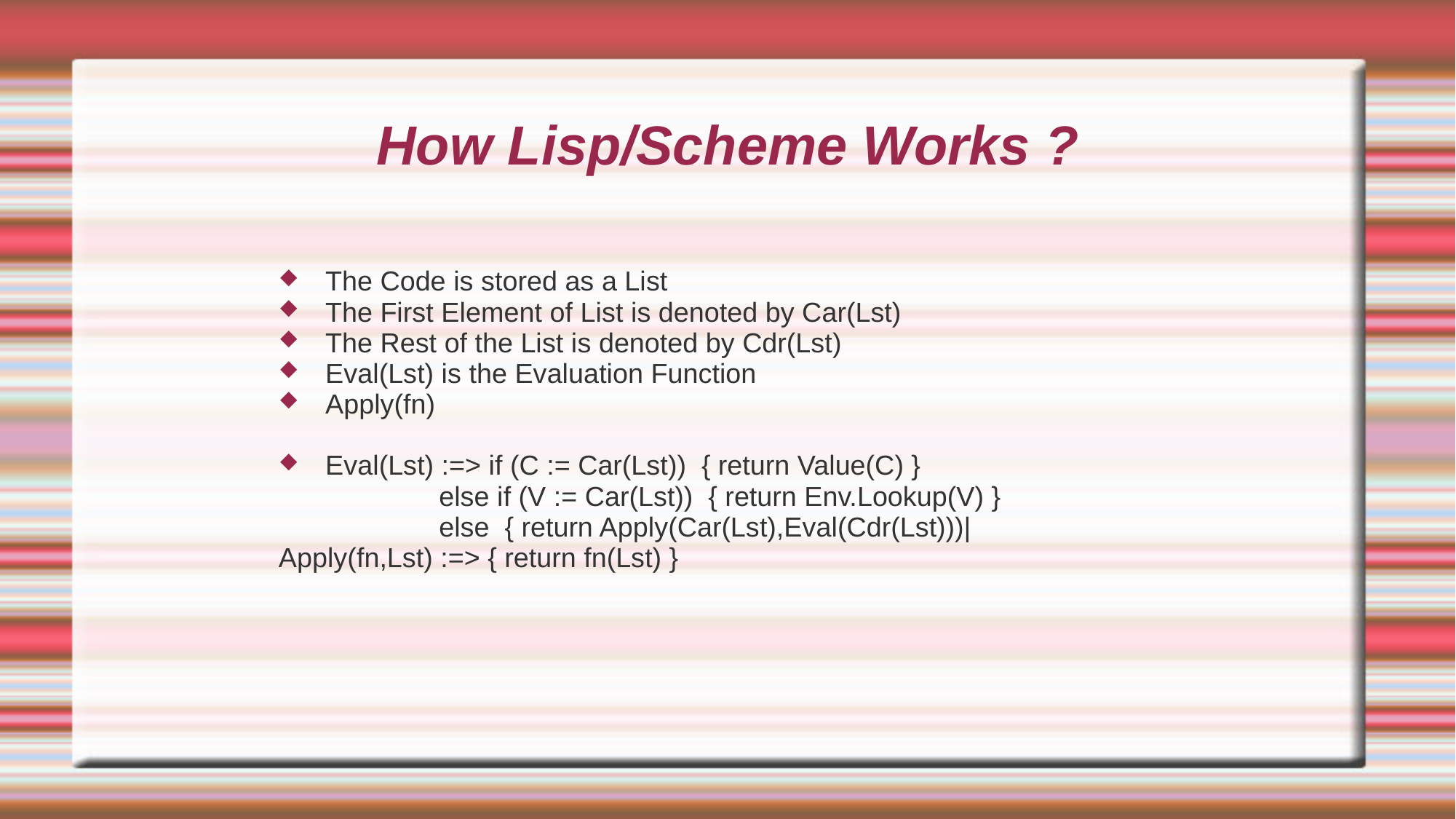

# How Lisp/Scheme Works ?

The Code is stored as a List
The First Element of List is denoted by Car(Lst)
The Rest of the List is denoted by Cdr(Lst)
Eval(Lst) is the Evaluation Function
Apply(fn)

Eval(Lst) :=> if (C := Car(Lst))  { return Value(C) }
                     else if (V := Car(Lst))  { return Env.Lookup(V) }
                     else  { return Apply(Car(Lst),Eval(Cdr(Lst)))|
Apply(fn,Lst) :=> { return fn(Lst) }